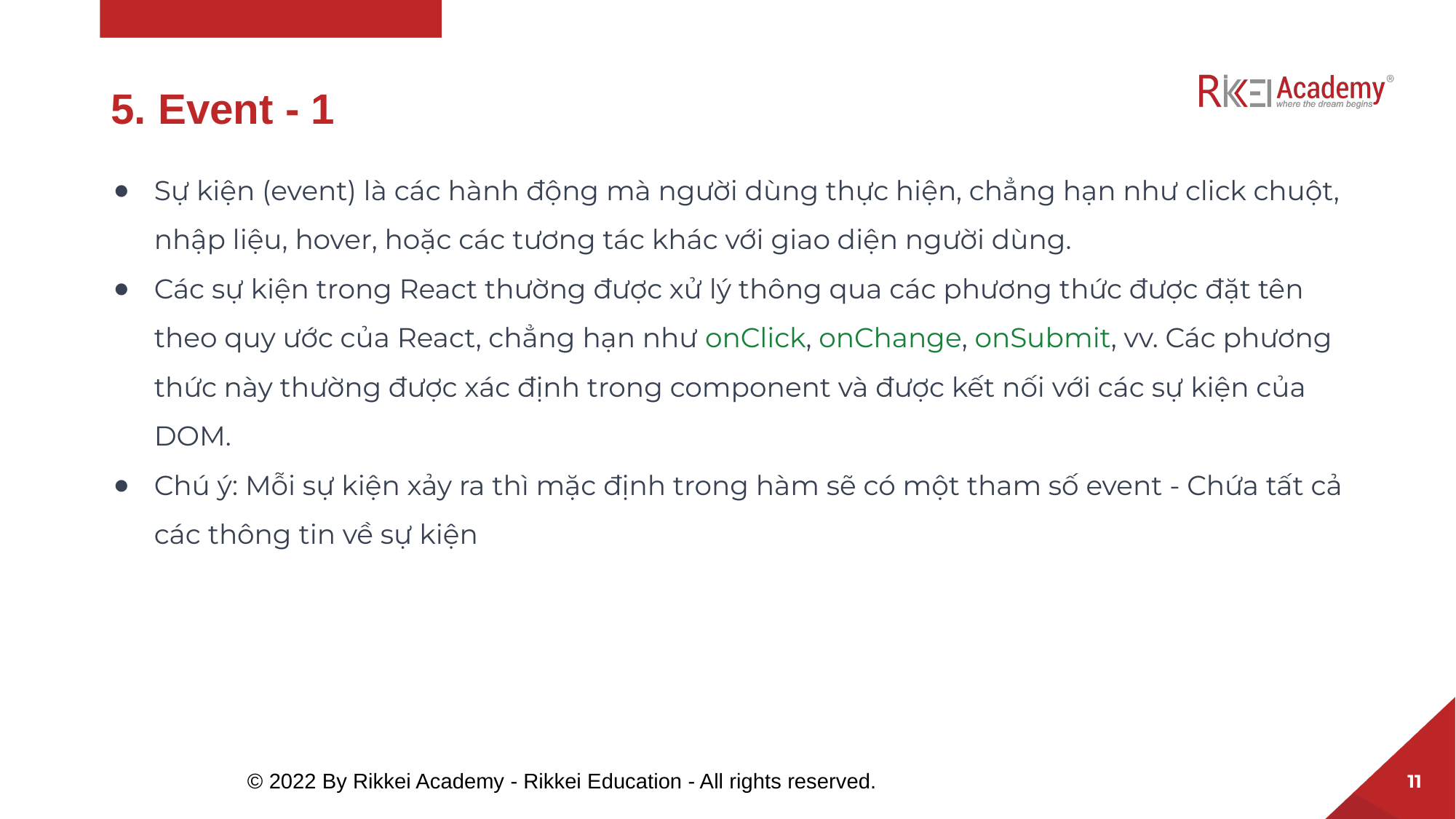

# 5. Event - 1
Sự kiện (event) là các hành động mà người dùng thực hiện, chẳng hạn như click chuột, nhập liệu, hover, hoặc các tương tác khác với giao diện người dùng.
Các sự kiện trong React thường được xử lý thông qua các phương thức được đặt tên theo quy ước của React, chẳng hạn như onClick, onChange, onSubmit, vv. Các phương thức này thường được xác định trong component và được kết nối với các sự kiện của DOM.
Chú ý: Mỗi sự kiện xảy ra thì mặc định trong hàm sẽ có một tham số event - Chứa tất cả các thông tin về sự kiện